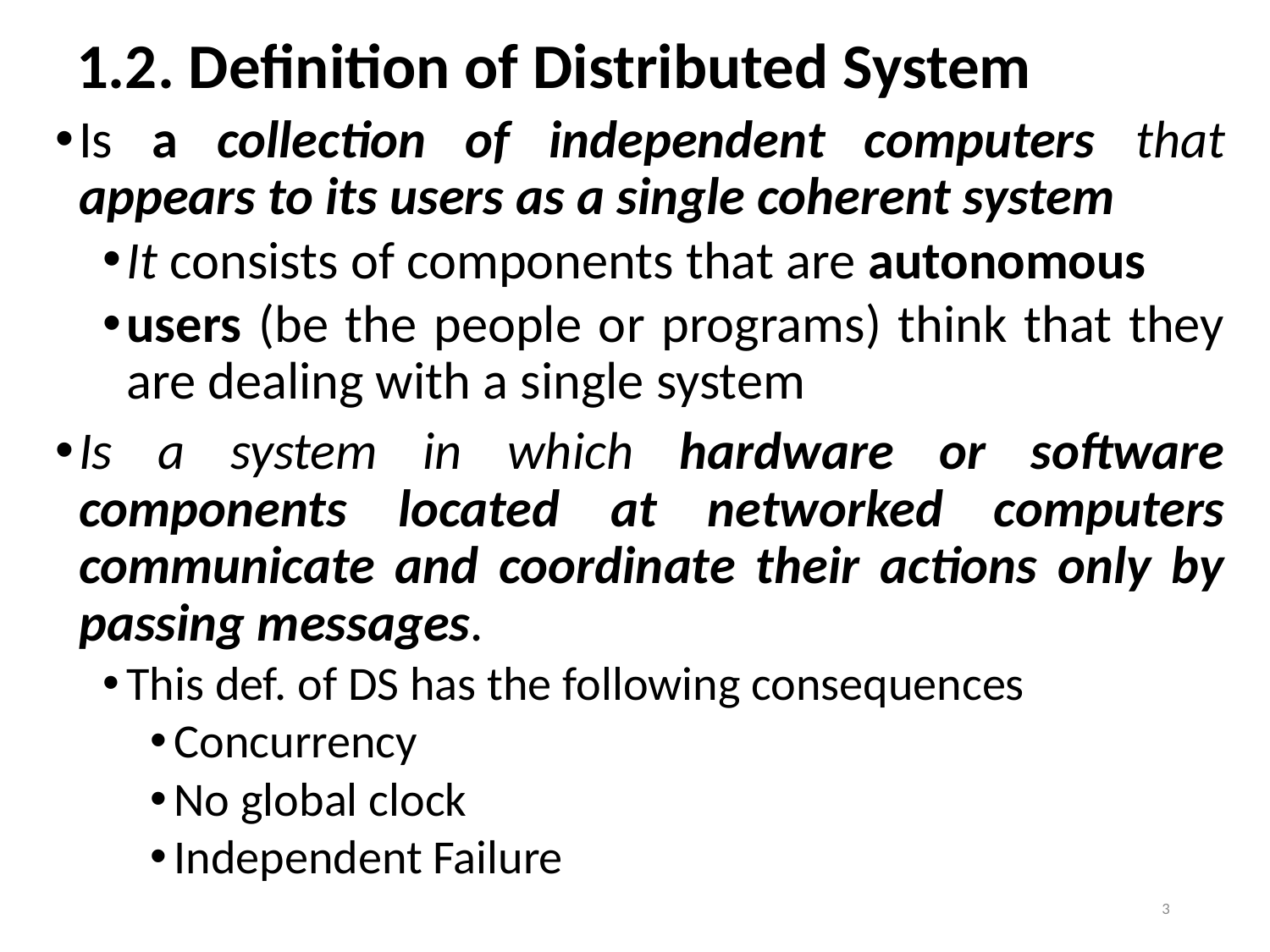

# 1.2. Definition of Distributed System
Is a collection of independent computers that appears to its users as a single coherent system
It consists of components that are autonomous
users (be the people or programs) think that they are dealing with a single system
Is a system in which hardware or software components located at networked computers communicate and coordinate their actions only by passing messages.
This def. of DS has the following consequences
Concurrency
No global clock
Independent Failure

3